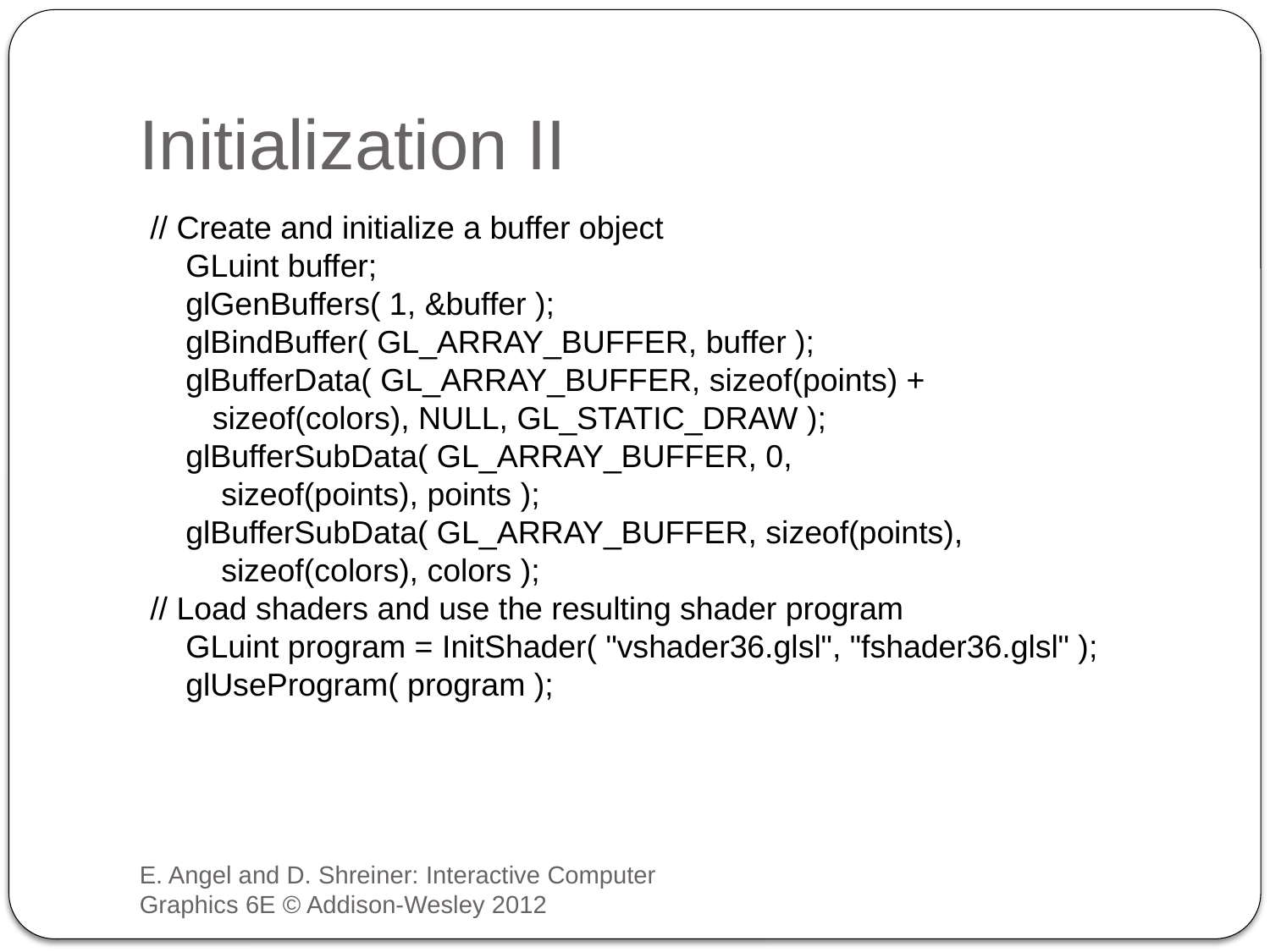

# Initialization II
// Create and initialize a buffer object
    GLuint buffer;
    glGenBuffers( 1, &buffer );
    glBindBuffer( GL_ARRAY_BUFFER, buffer );
    glBufferData( GL_ARRAY_BUFFER, sizeof(points) +
       sizeof(colors), NULL, GL_STATIC_DRAW );
    glBufferSubData( GL_ARRAY_BUFFER, 0,
        sizeof(points), points );
    glBufferSubData( GL_ARRAY_BUFFER, sizeof(points),
        sizeof(colors), colors );
// Load shaders and use the resulting shader program
    GLuint program = InitShader( "vshader36.glsl", "fshader36.glsl" );
    glUseProgram( program );
E. Angel and D. Shreiner: Interactive Computer Graphics 6E © Addison-Wesley 2012